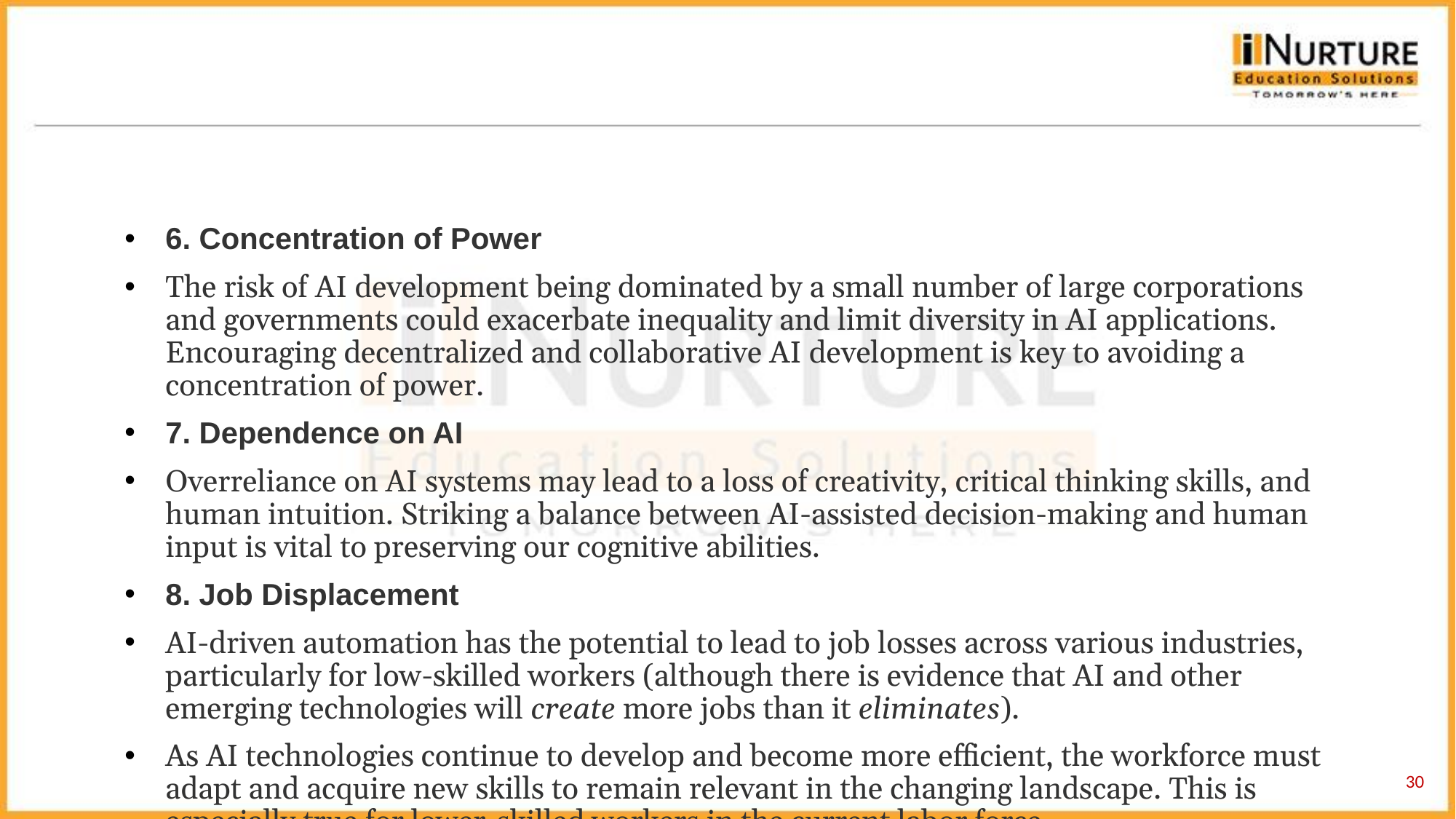

#
6. Concentration of Power
The risk of AI development being dominated by a small number of large corporations and governments could exacerbate inequality and limit diversity in AI applications. Encouraging decentralized and collaborative AI development is key to avoiding a concentration of power.
7. Dependence on AI
Overreliance on AI systems may lead to a loss of creativity, critical thinking skills, and human intuition. Striking a balance between AI-assisted decision-making and human input is vital to preserving our cognitive abilities.
8. Job Displacement
AI-driven automation has the potential to lead to job losses across various industries, particularly for low-skilled workers (although there is evidence that AI and other emerging technologies will create more jobs than it eliminates).
As AI technologies continue to develop and become more efficient, the workforce must adapt and acquire new skills to remain relevant in the changing landscape. This is especially true for lower-skilled workers in the current labor force.

30